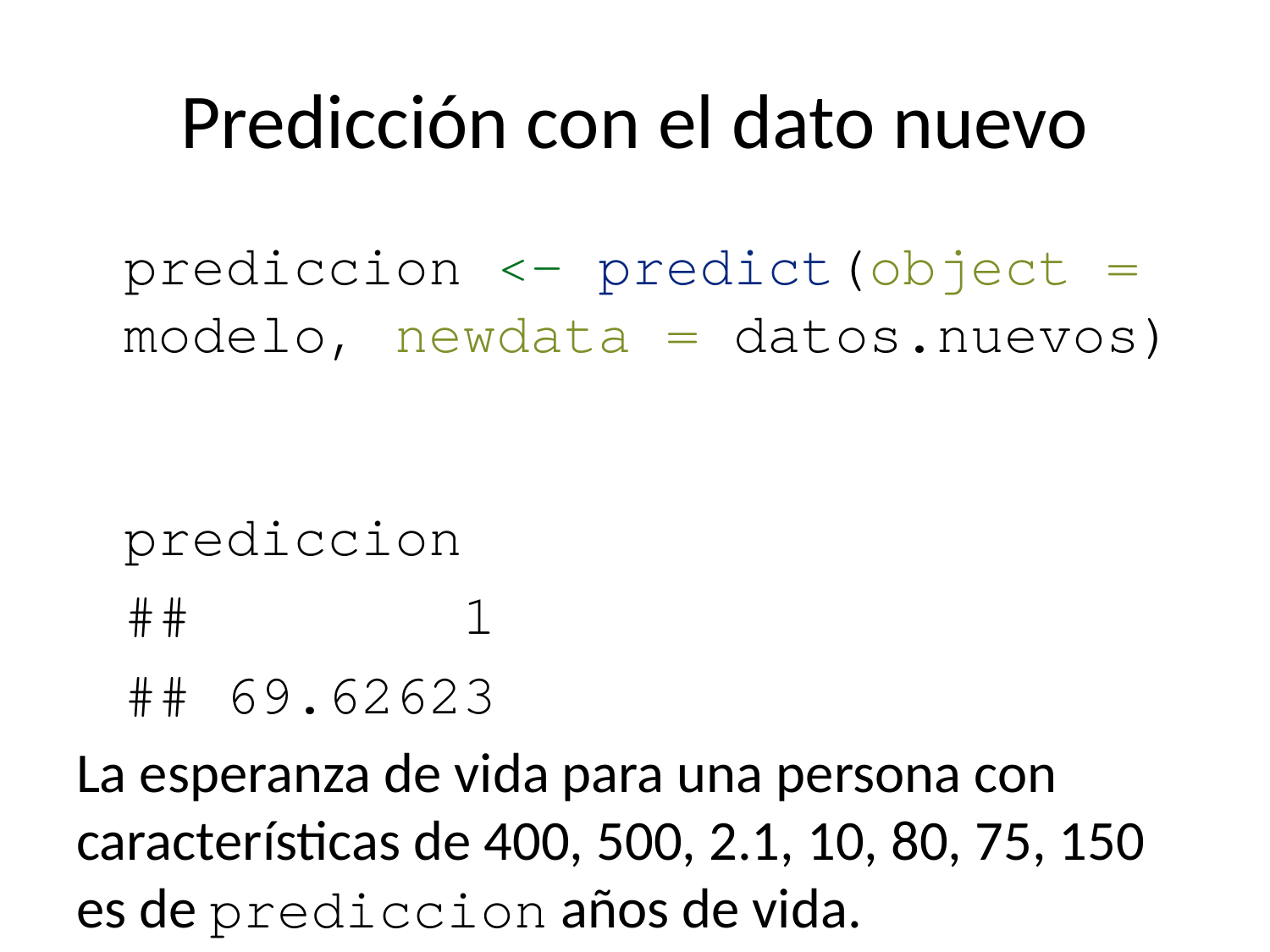

# Predicción con el dato nuevo
prediccion <- predict(object = modelo, newdata = datos.nuevos)
prediccion
##        1
## 69.62623
La esperanza de vida para una persona con características de 400, 500, 2.1, 10, 80, 75, 150 es de prediccion años de vida.